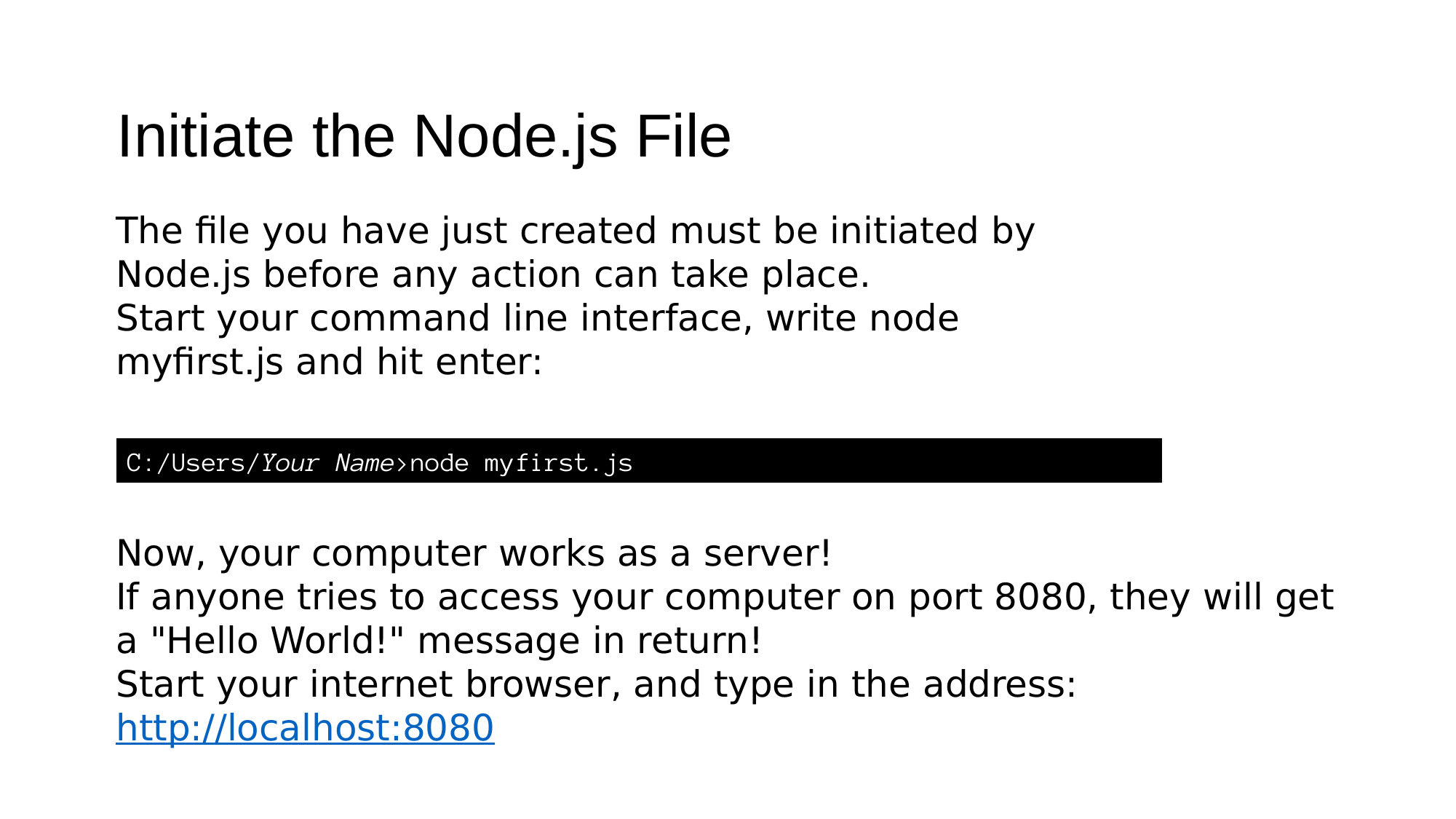

Initiate the Node.js File
The file you have just created must be initiated by Node.js before any action can take place.
Start your command line interface, write node myfirst.js and hit enter:
C:/Users/Your Name>node myfirst.js
Now, your computer works as a server!
If anyone tries to access your computer on port 8080, they will get a "Hello World!" message in return!
Start your internet browser, and type in the address: http://localhost:8080